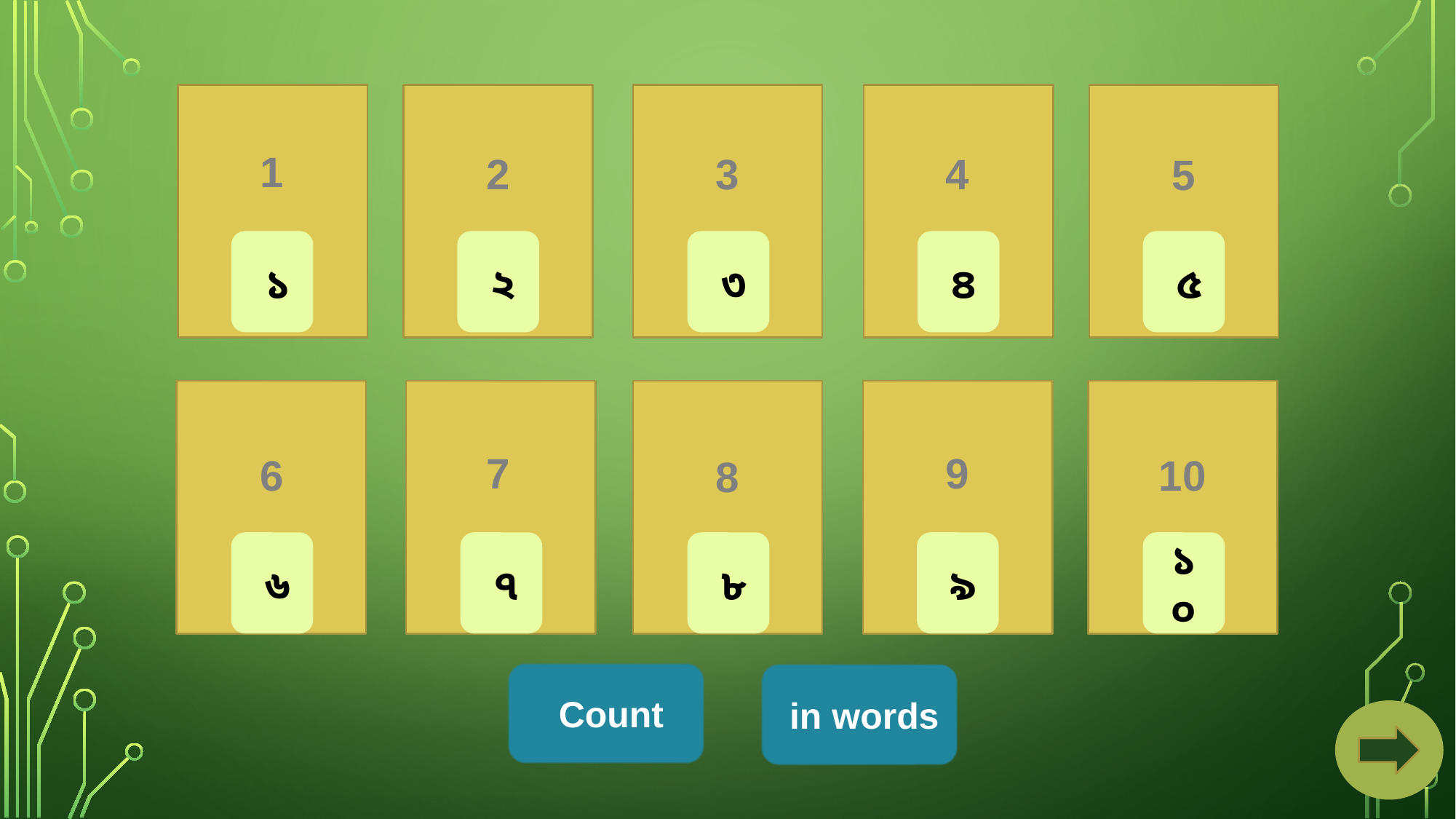

1
2
3
4
5
 ৫
 ১
 ২
 ৪
 ৩

7
9
6
10
8
১০
 ৬
 ৭
 ৮
 ৯
 Count
 in words